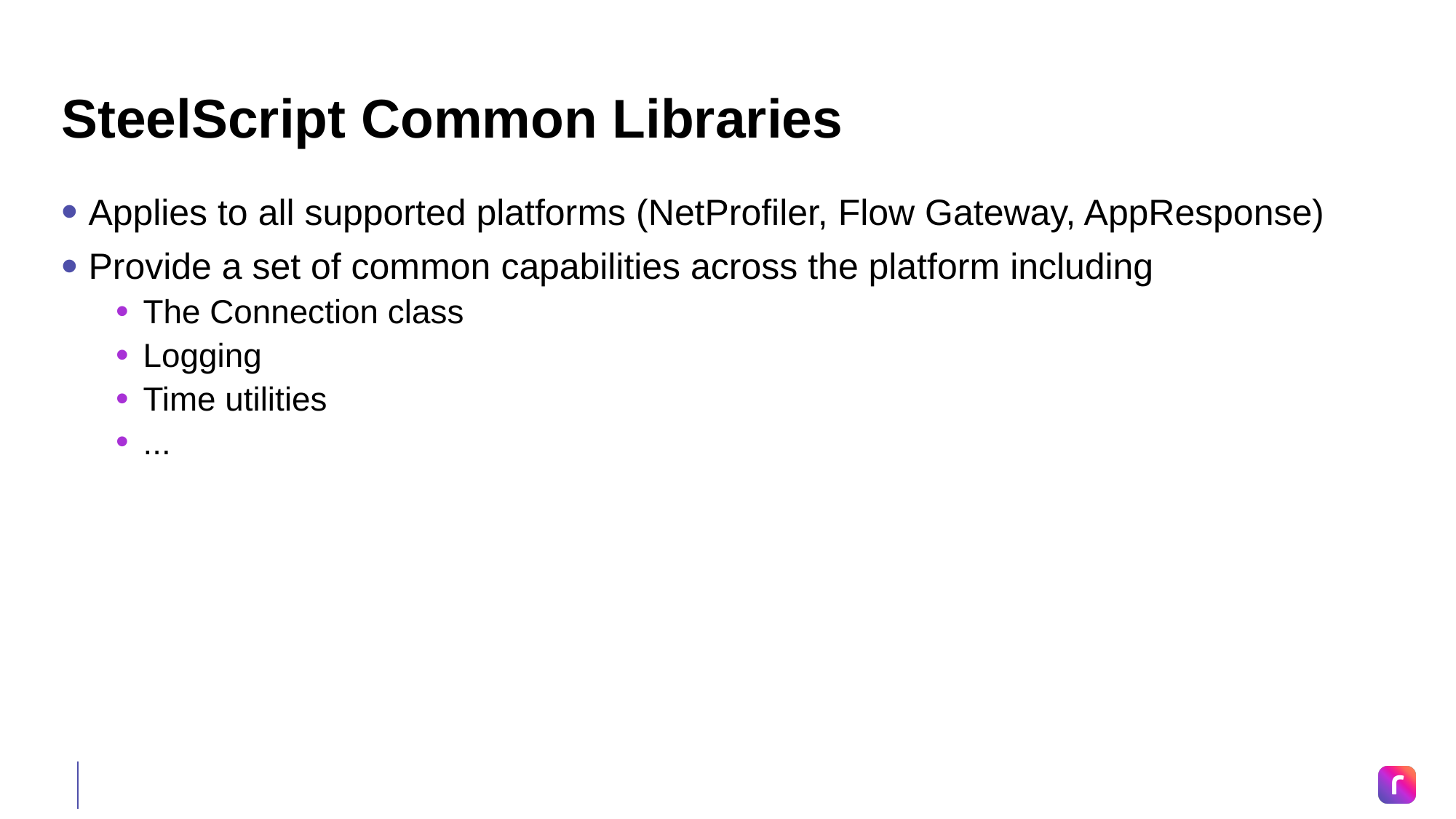

# SteelScript Common Libraries
Applies to all supported platforms (NetProfiler, Flow Gateway, AppResponse)
Provide a set of common capabilities across the platform including
The Connection class
Logging
Time utilities
...